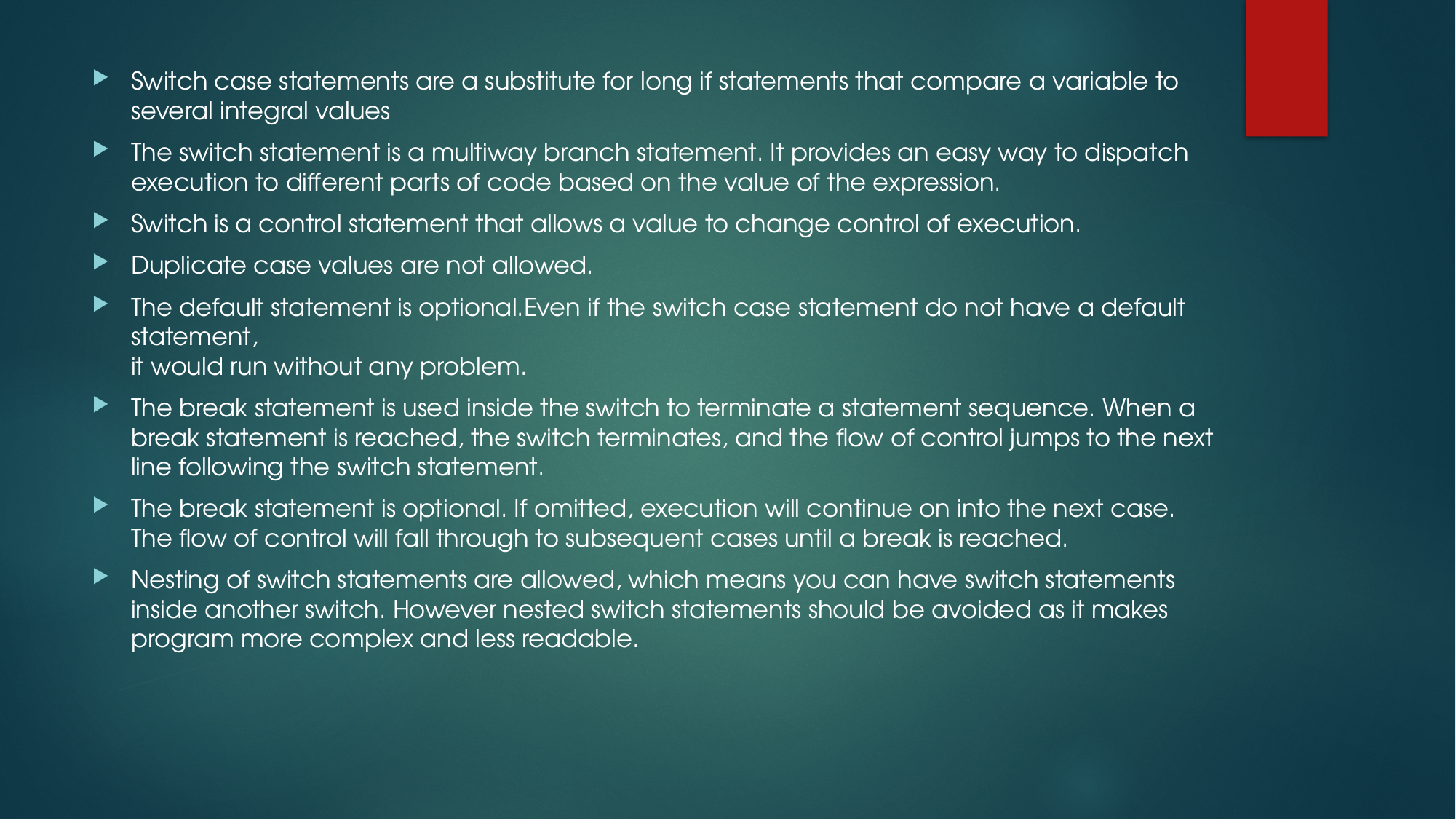

Switch case statements are a substitute for long if statements that compare a variable to several integral values
The switch statement is a multiway branch statement. It provides an easy way to dispatch execution to different parts of code based on the value of the expression.
Switch is a control statement that allows a value to change control of execution.
Duplicate case values are not allowed.
The default statement is optional.Even if the switch case statement do not have a default statement,
it would run without any problem.
The break statement is used inside the switch to terminate a statement sequence. When a break statement is reached, the switch terminates, and the flow of control jumps to the next line following the switch statement.
The break statement is optional. If omitted, execution will continue on into the next case. The flow of control will fall through to subsequent cases until a break is reached.
Nesting of switch statements are allowed, which means you can have switch statements inside another switch. However nested switch statements should be avoided as it makes program more complex and less readable.